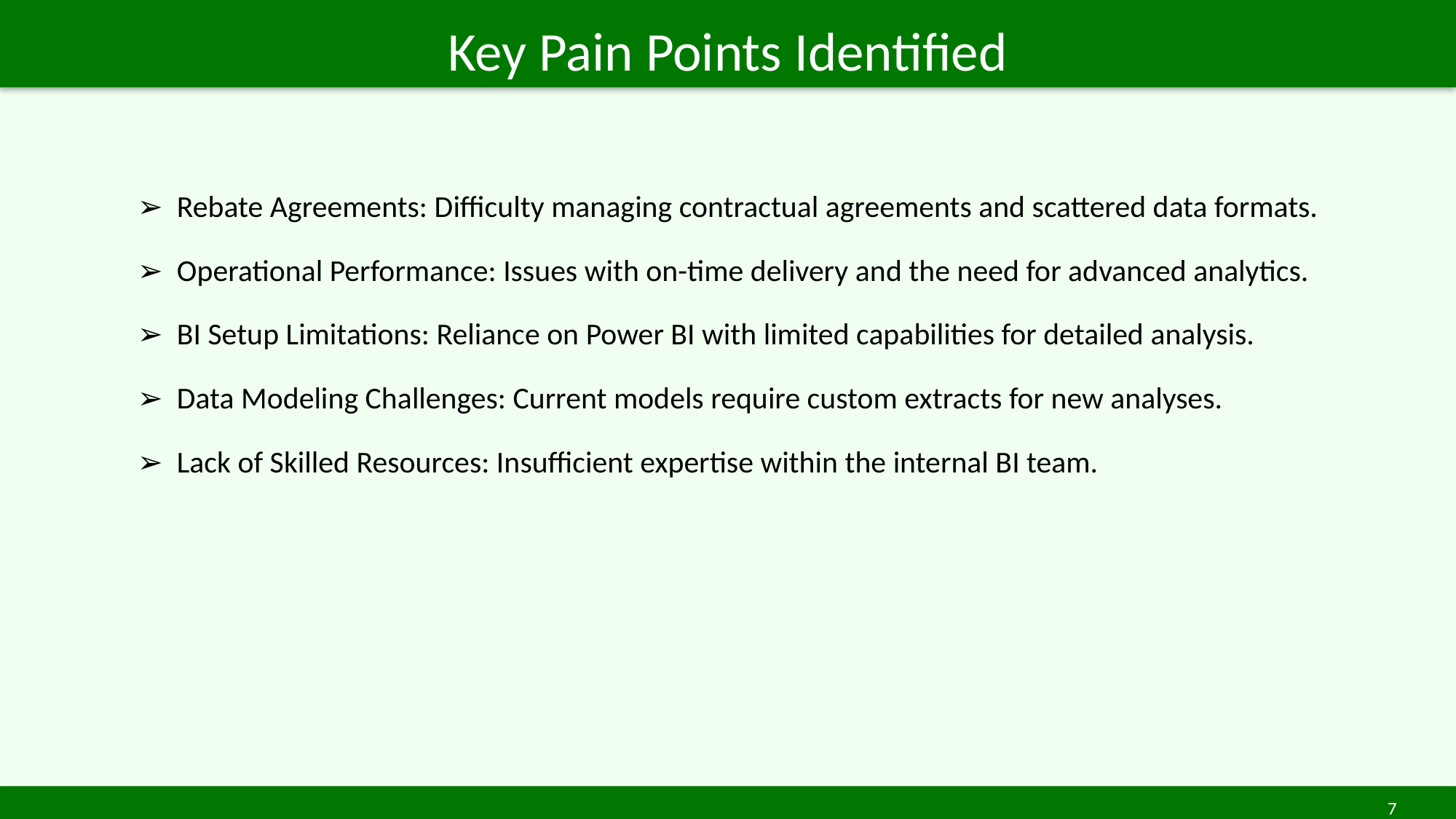

Key Pain Points Identified
#

➢  Rebate Agreements: Difficulty managing contractual agreements and scattered data formats.
➢  Operational Performance: Issues with on-time delivery and the need for advanced analytics.
➢  BI Setup Limitations: Reliance on Power BI with limited capabilities for detailed analysis.
➢  Data Modeling Challenges: Current models require custom extracts for new analyses.
➢  Lack of Skilled Resources: Insufficient expertise within the internal BI team.

7